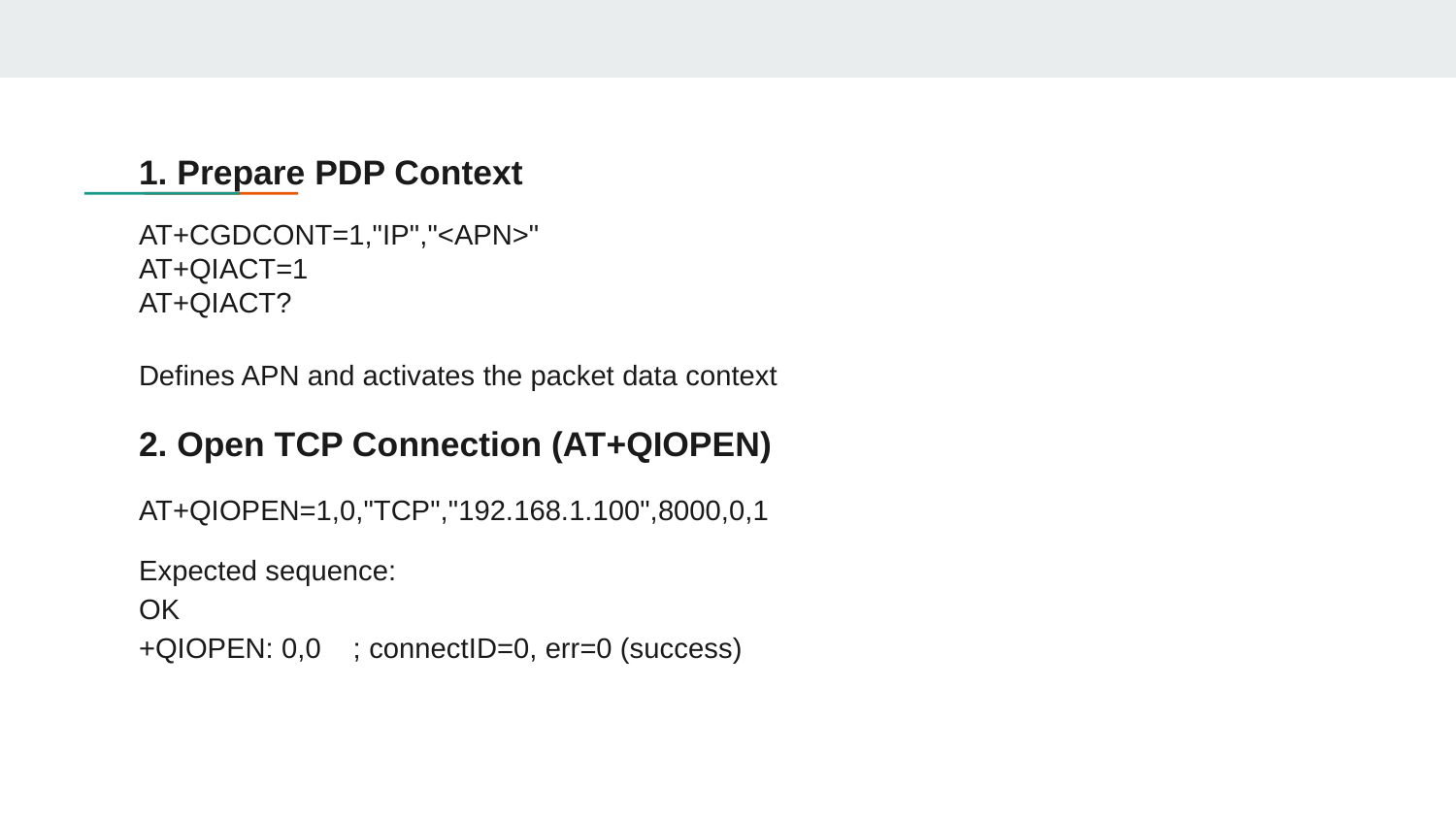

#
1. Prepare PDP Context
AT+CGDCONT=1,"IP","<APN>"
AT+QIACT=1
AT+QIACT?

Defines APN and activates the packet data context
2. Open TCP Connection (AT+QIOPEN)
AT+QIOPEN=1,0,"TCP","192.168.1.100",8000,0,1
Expected sequence:
OK
+QIOPEN: 0,0    ; connectID=0, err=0 (success)